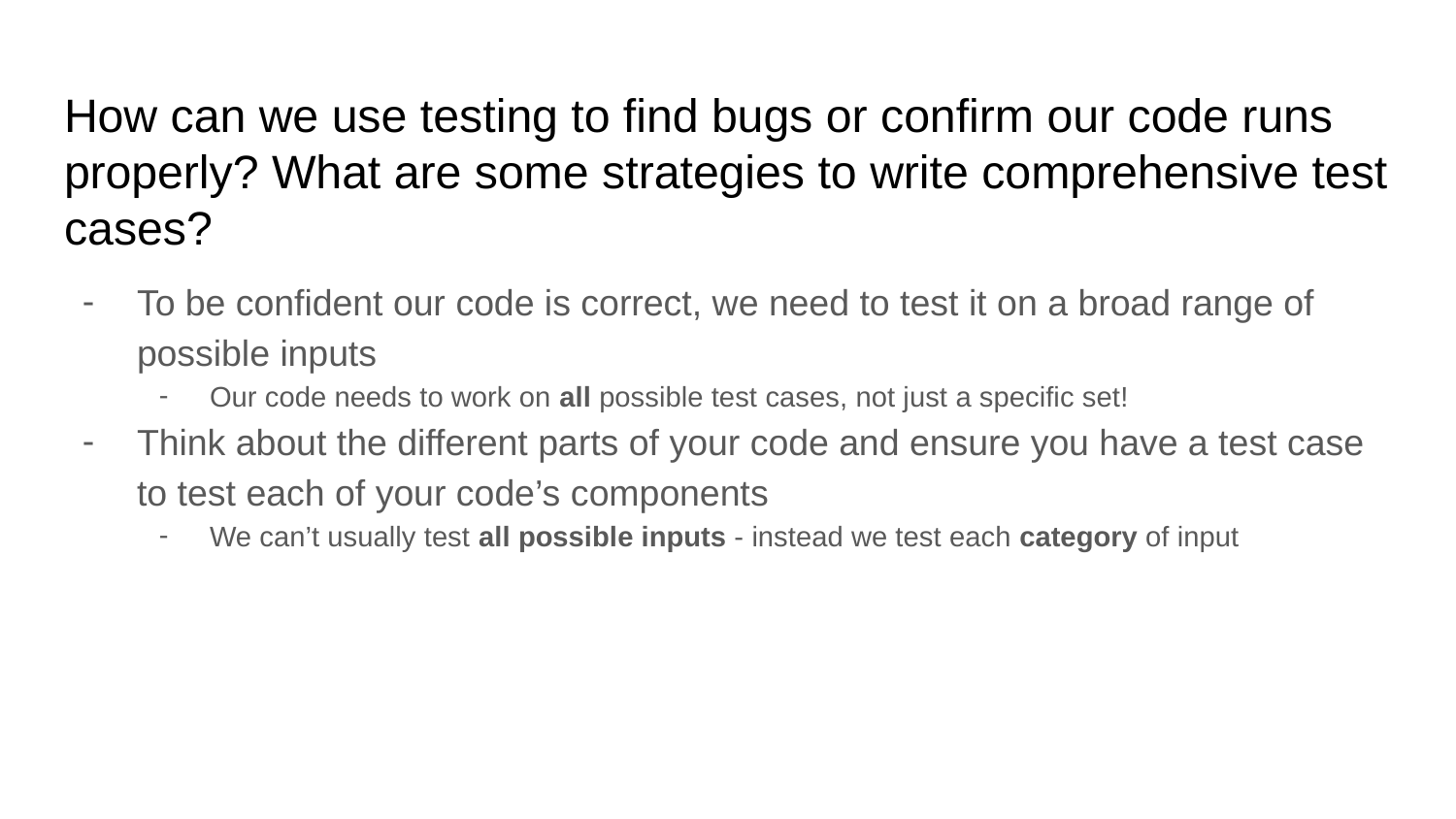

# How can we use testing to find bugs or confirm our code runs properly? What are some strategies to write comprehensive test cases?
To be confident our code is correct, we need to test it on a broad range of possible inputs
Our code needs to work on all possible test cases, not just a specific set!
Think about the different parts of your code and ensure you have a test case to test each of your code’s components
We can’t usually test all possible inputs - instead we test each category of input